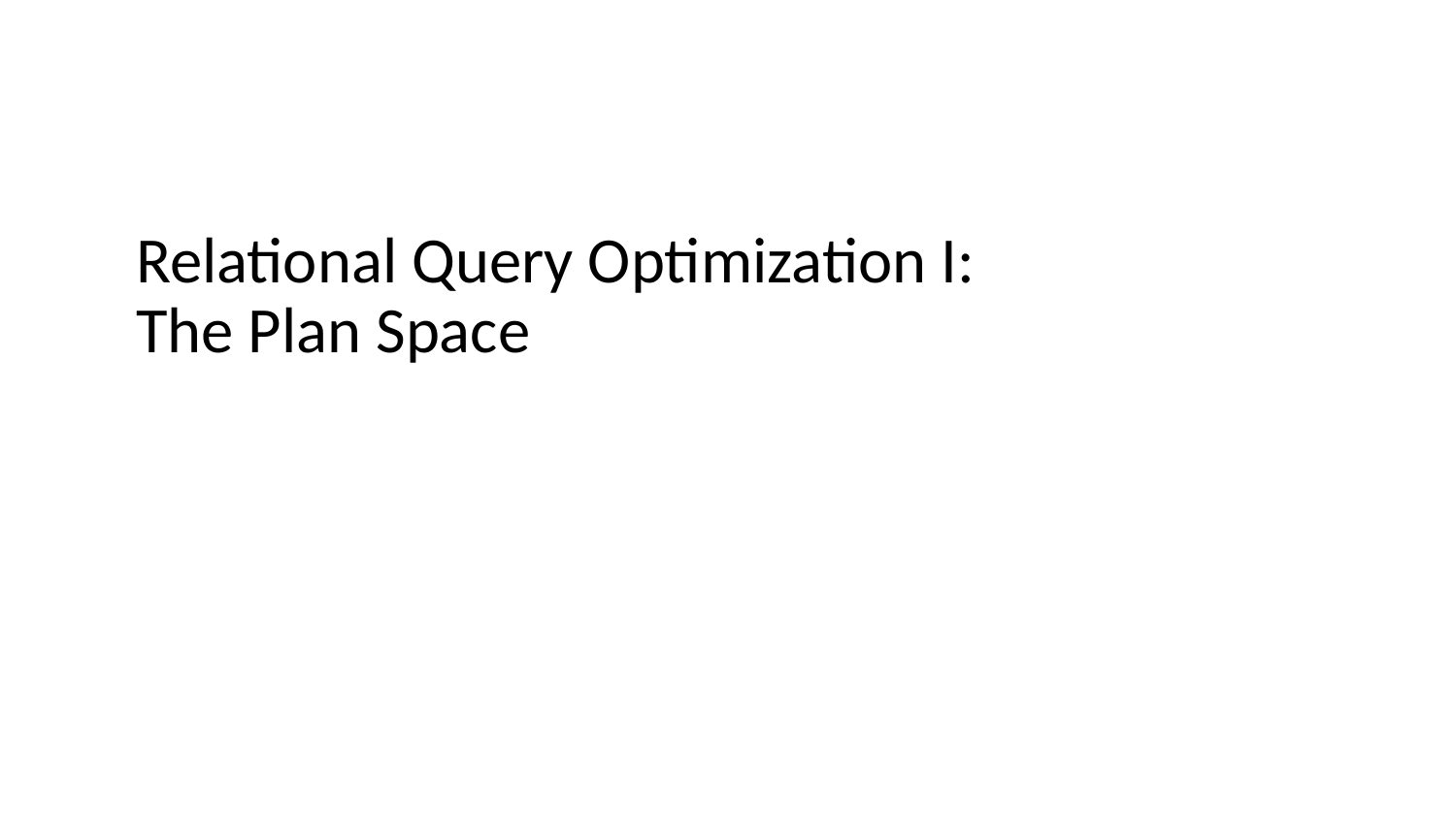

# Relational Query Optimization I: The Plan Space